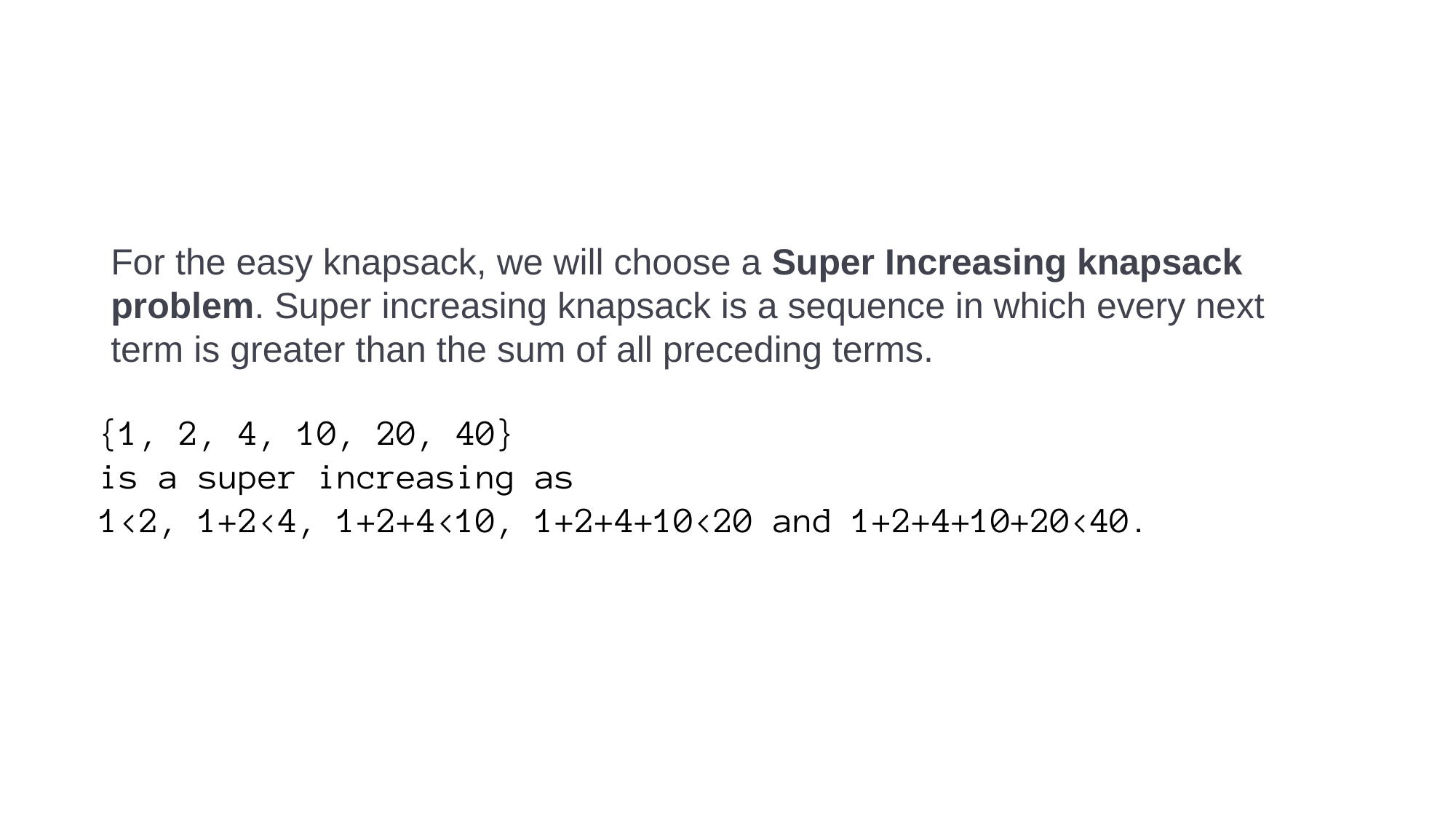

#
For the easy knapsack, we will choose a Super Increasing knapsack problem. Super increasing knapsack is a sequence in which every next term is greater than the sum of all preceding terms.
{1, 2, 4, 10, 20, 40}
is a super increasing as
1<2, 1+2<4, 1+2+4<10, 1+2+4+10<20 and 1+2+4+10+20<40.